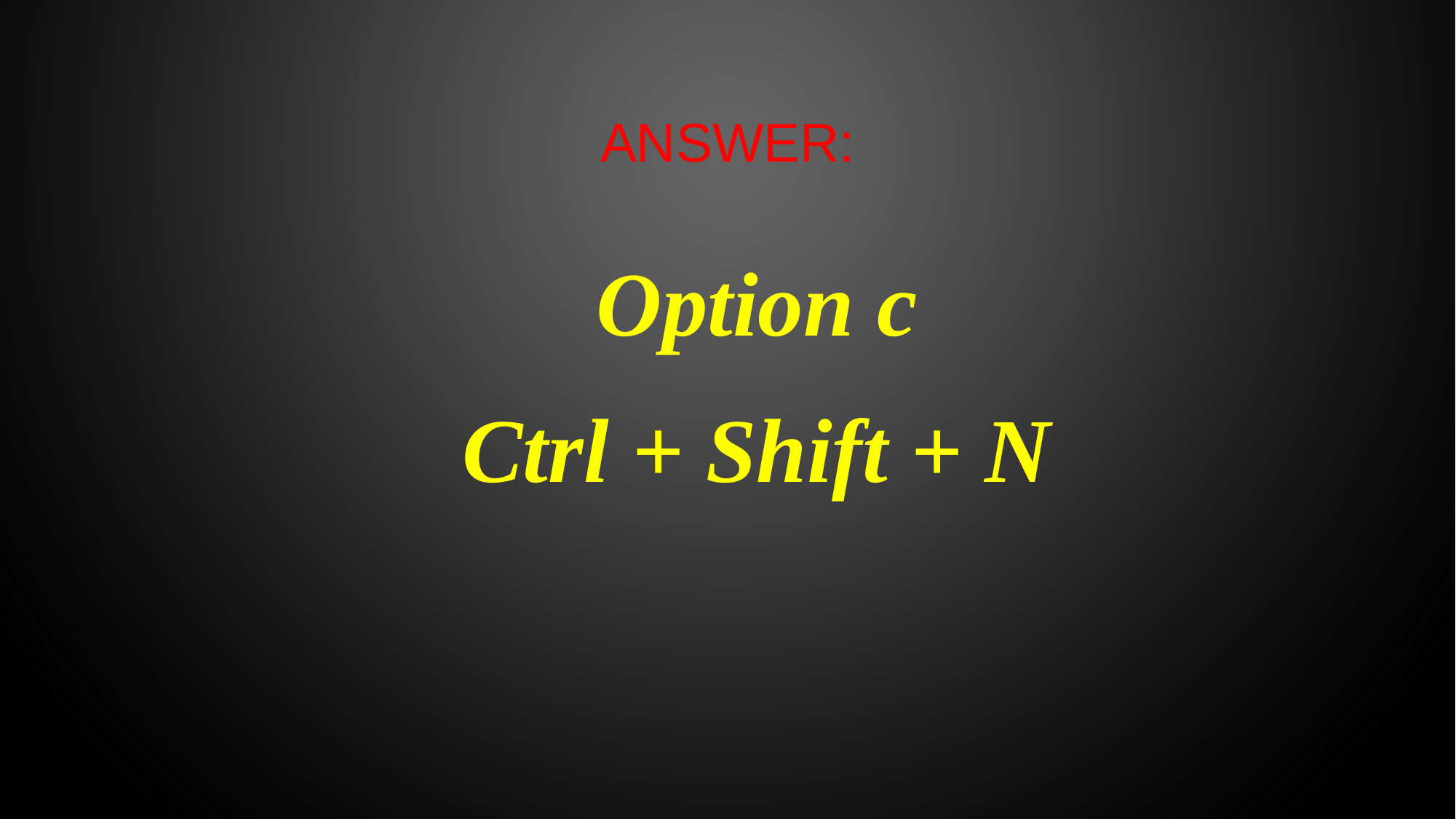

# ANSWER:
Option c
Ctrl + Shift + N